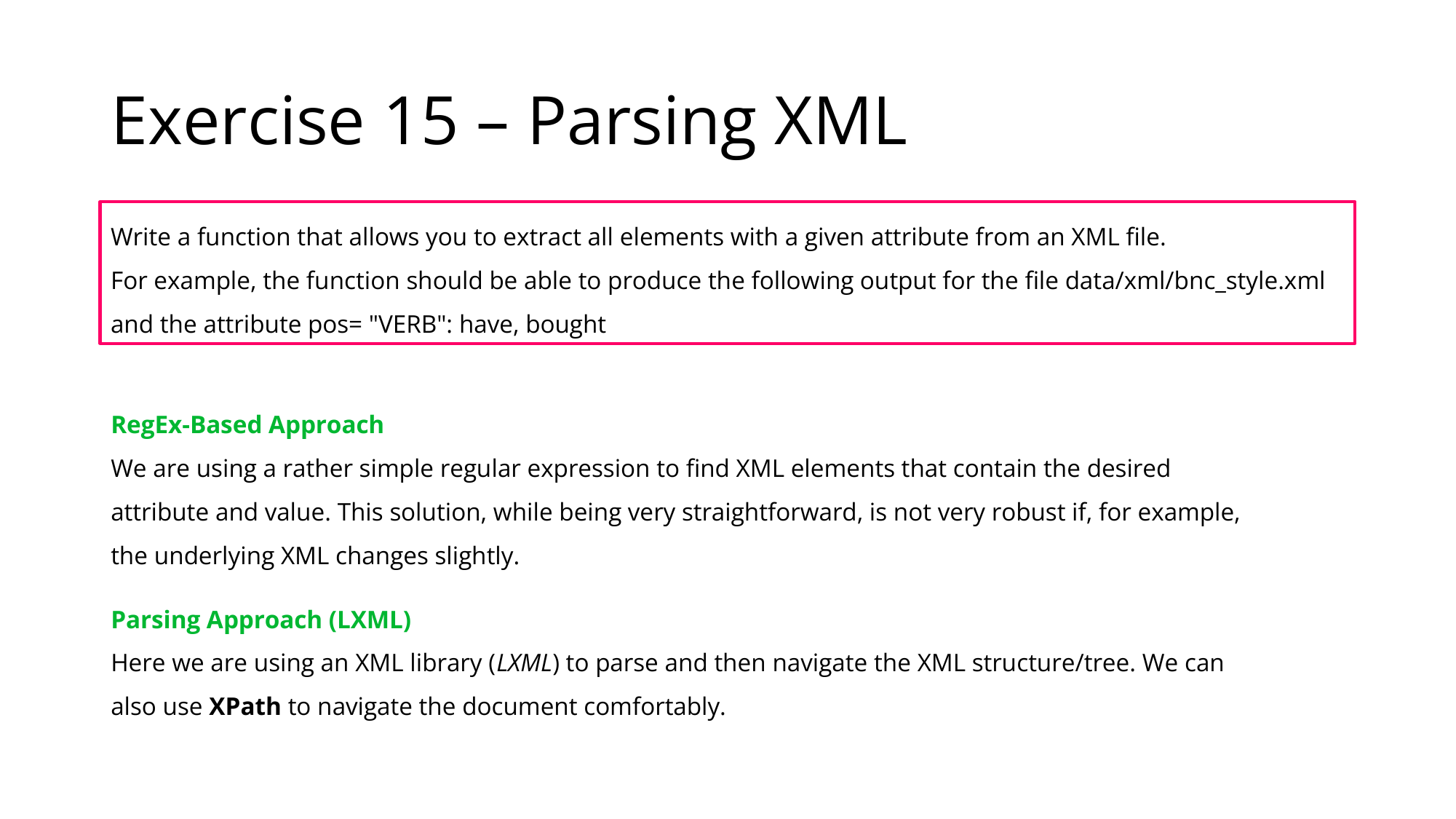

# Exercise 15 – Parsing XML
Write a function that allows you to extract all elements with a given attribute from an XML file.
For example, the function should be able to produce the following output for the file data/xml/bnc_style.xml and the attribute pos= "VERB": have, bought
RegEx-Based Approach
We are using a rather simple regular expression to find XML elements that contain the desired attribute and value. This solution, while being very straightforward, is not very robust if, for example, the underlying XML changes slightly.
Parsing Approach (LXML)
Here we are using an XML library (LXML) to parse and then navigate the XML structure/tree. We can also use XPath to navigate the document comfortably.